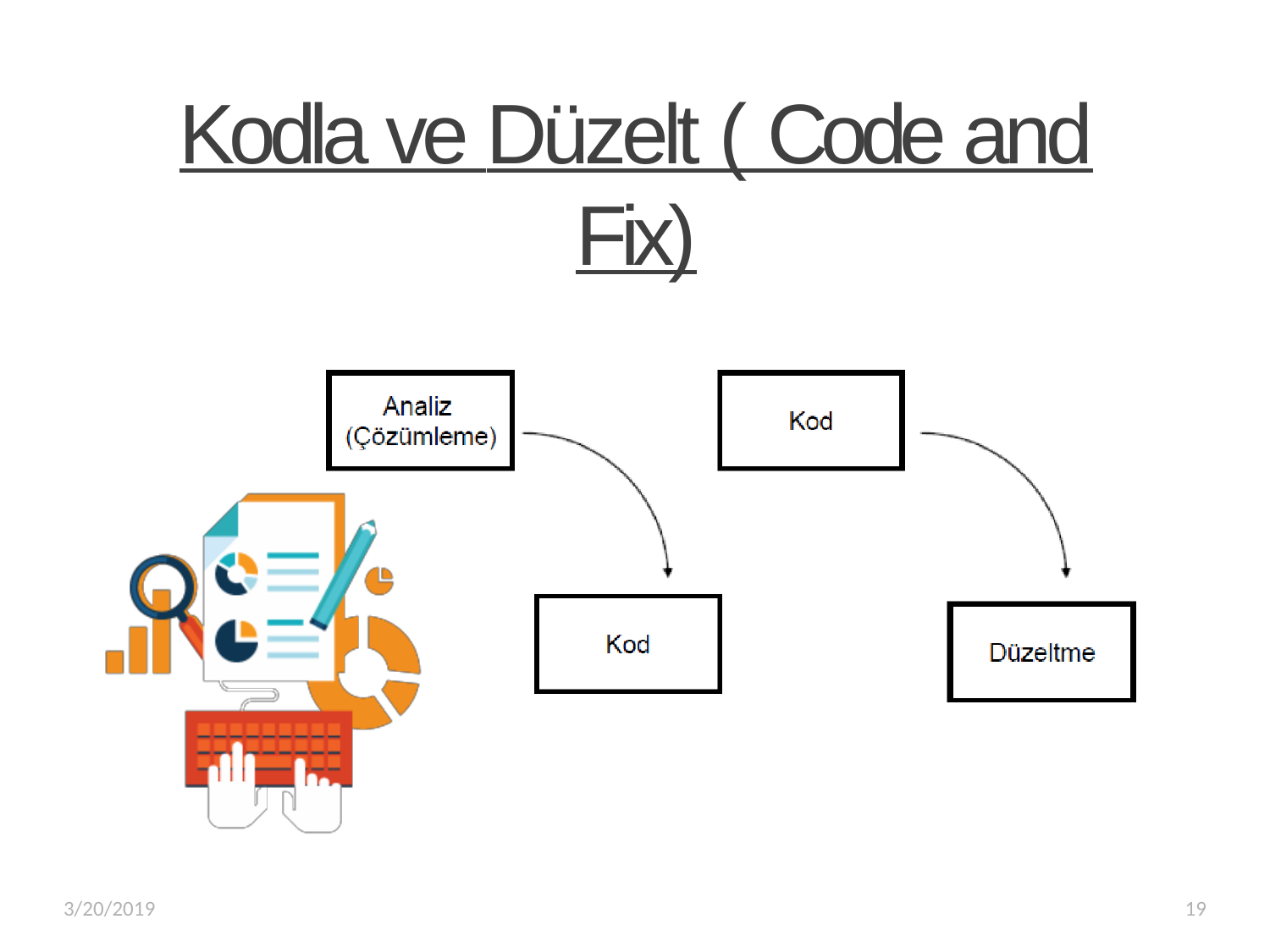

# Kodla ve Düzelt ( Code and Fix)

3/20/2019
19